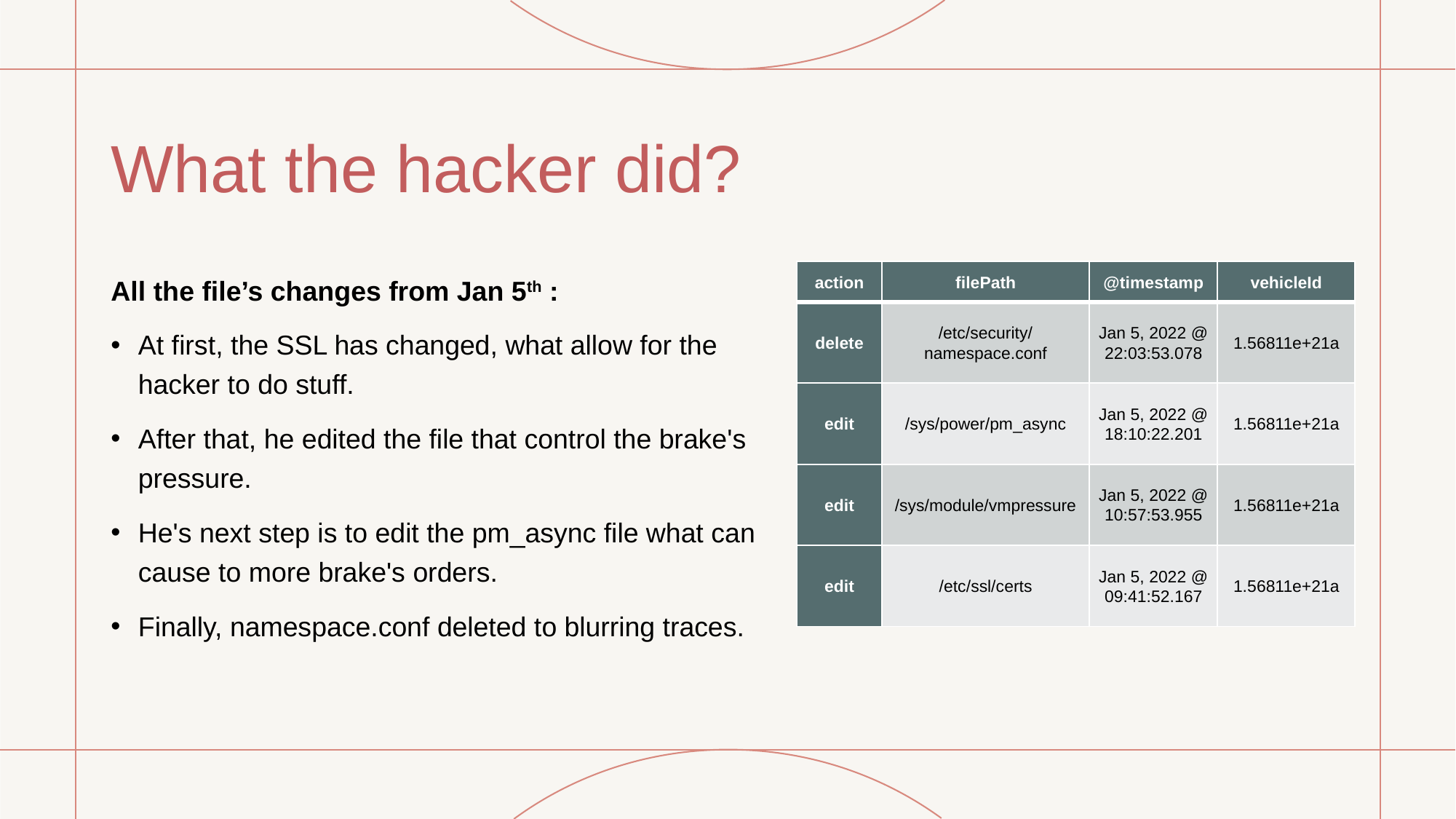

# What the hacker did?
All the file’s changes from Jan 5th :
At first, the SSL has changed, what allow for the hacker to do stuff.
After that, he edited the file that control the brake's pressure.
He's next step is to edit the pm_async file what can cause to more brake's orders.
Finally, namespace.conf deleted to blurring traces.

| action | filePath | @timestamp | vehicleId |
| --- | --- | --- | --- |
| delete | /etc/security/namespace.conf | Jan 5, 2022 @ 22:03:53.078 | 1.56811e+21a |
| edit | /sys/power/pm\_async | Jan 5, 2022 @ 18:10:22.201 | 1.56811e+21a |
| edit | /sys/module/vmpressure | Jan 5, 2022 @ 10:57:53.955 | 1.56811e+21a |
| edit | /etc/ssl/certs | Jan 5, 2022 @ 09:41:52.167 | 1.56811e+21a |